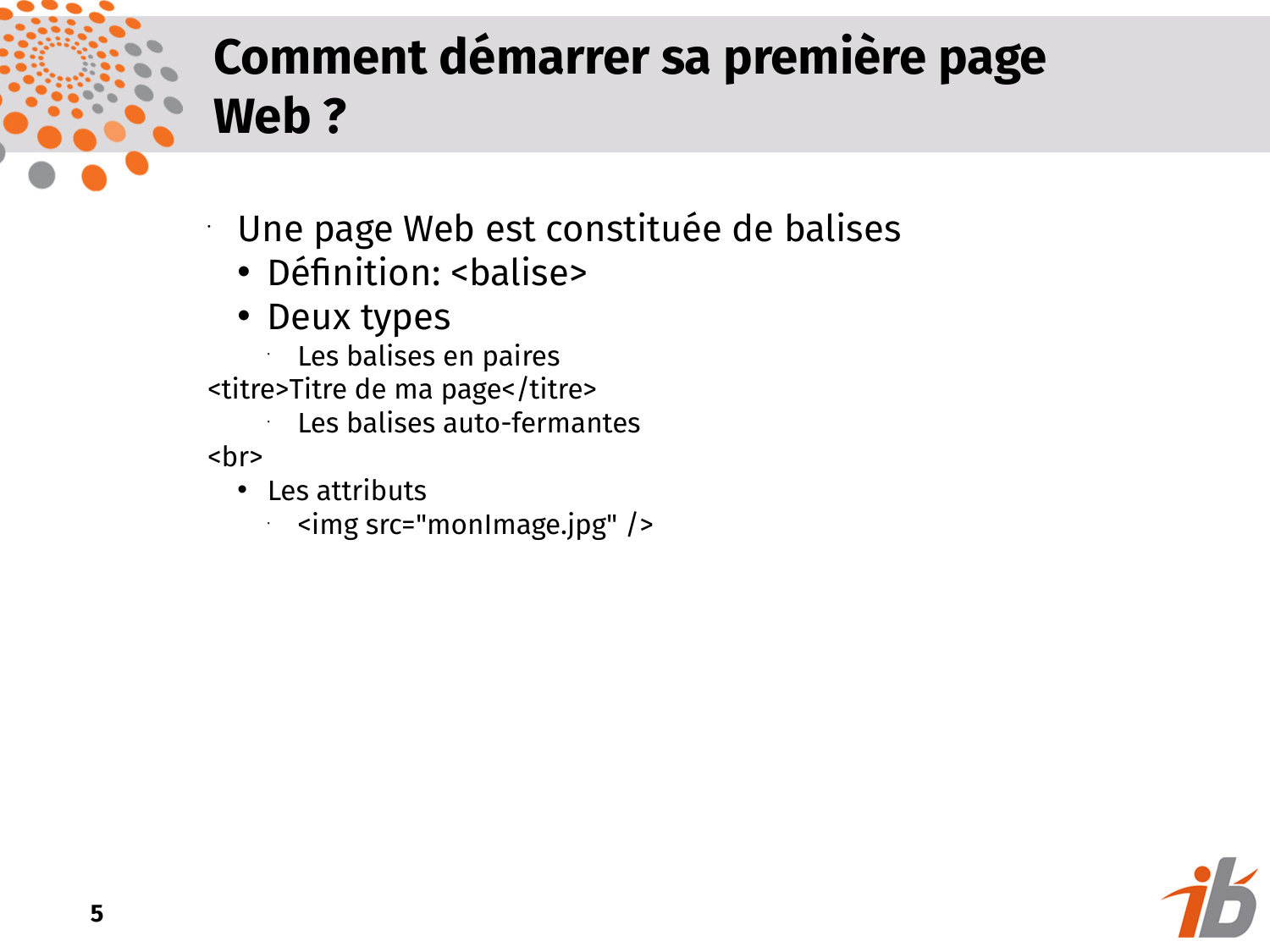

Comment démarrer sa première page Web ?
Une page Web est constituée de balises
Définition: <balise>
Deux types
Les balises en paires
<titre>Titre de ma page</titre>
Les balises auto-fermantes
<br>
Les attributs
<img src="monImage.jpg" />

5